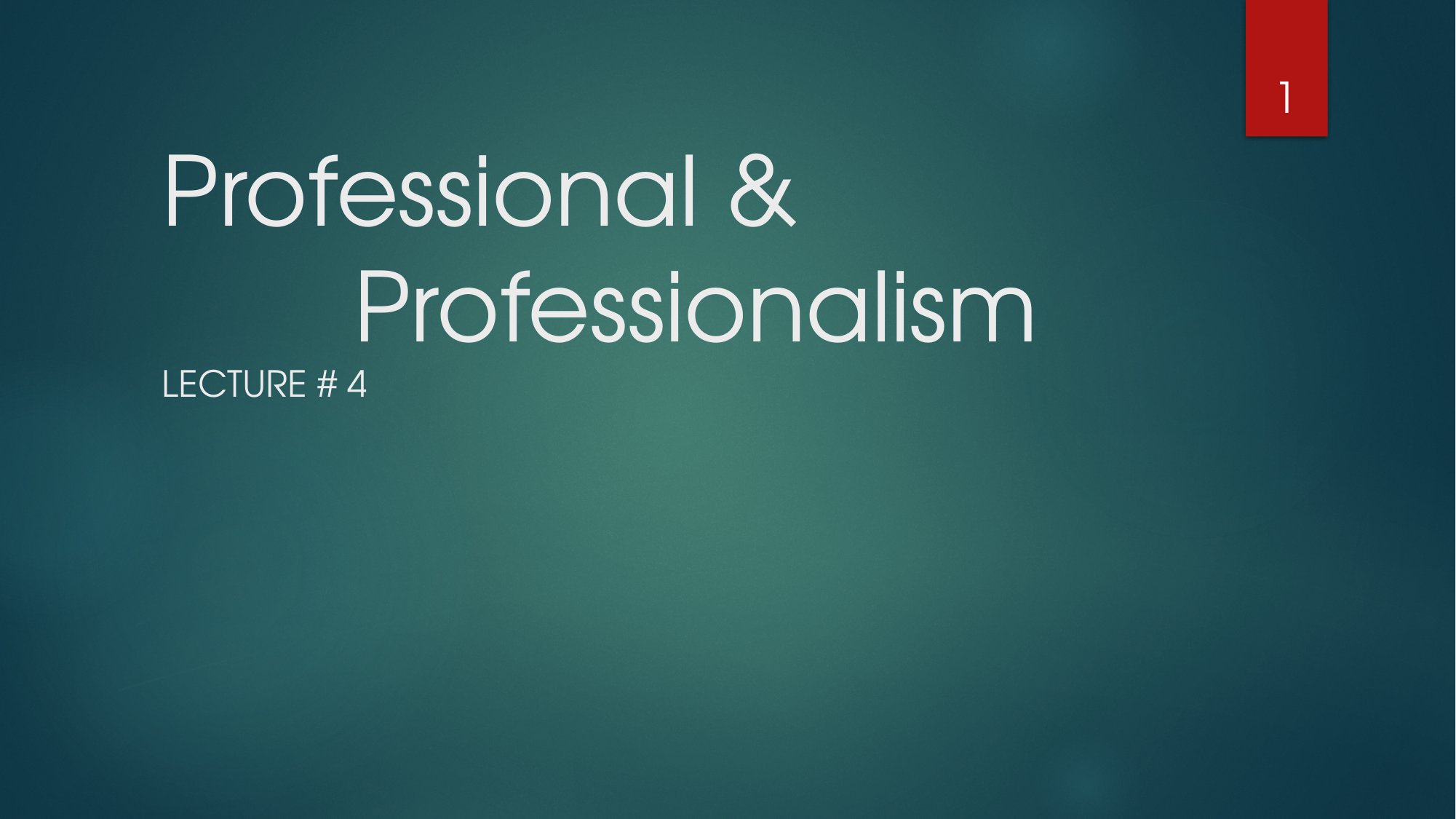

1
# Professional & 				   		 	 	 	 	 	Professionalism LECTURE # 4